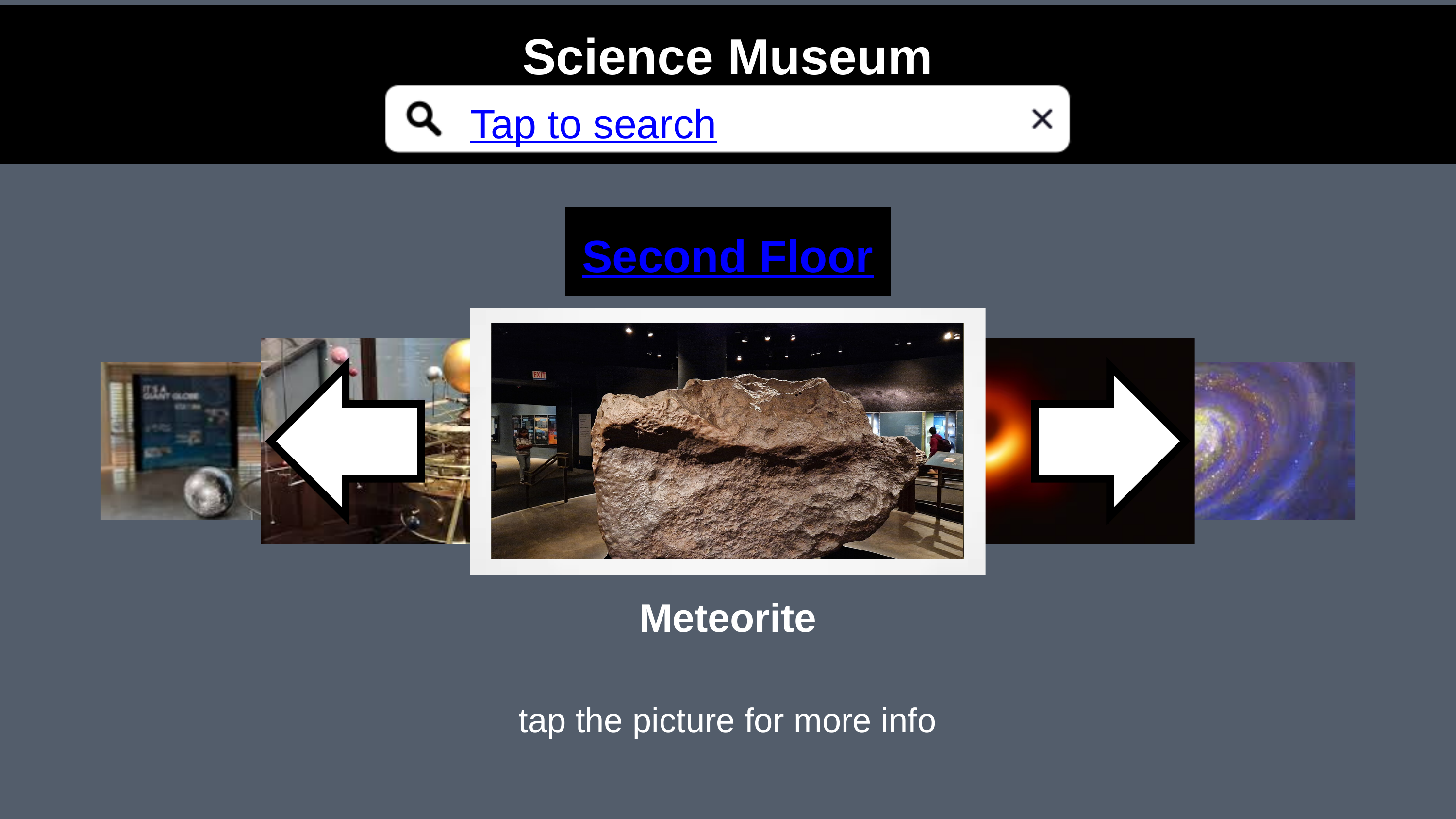

Science Museum

Tap to search

Second Floor

Meteorite
tap the picture for more info